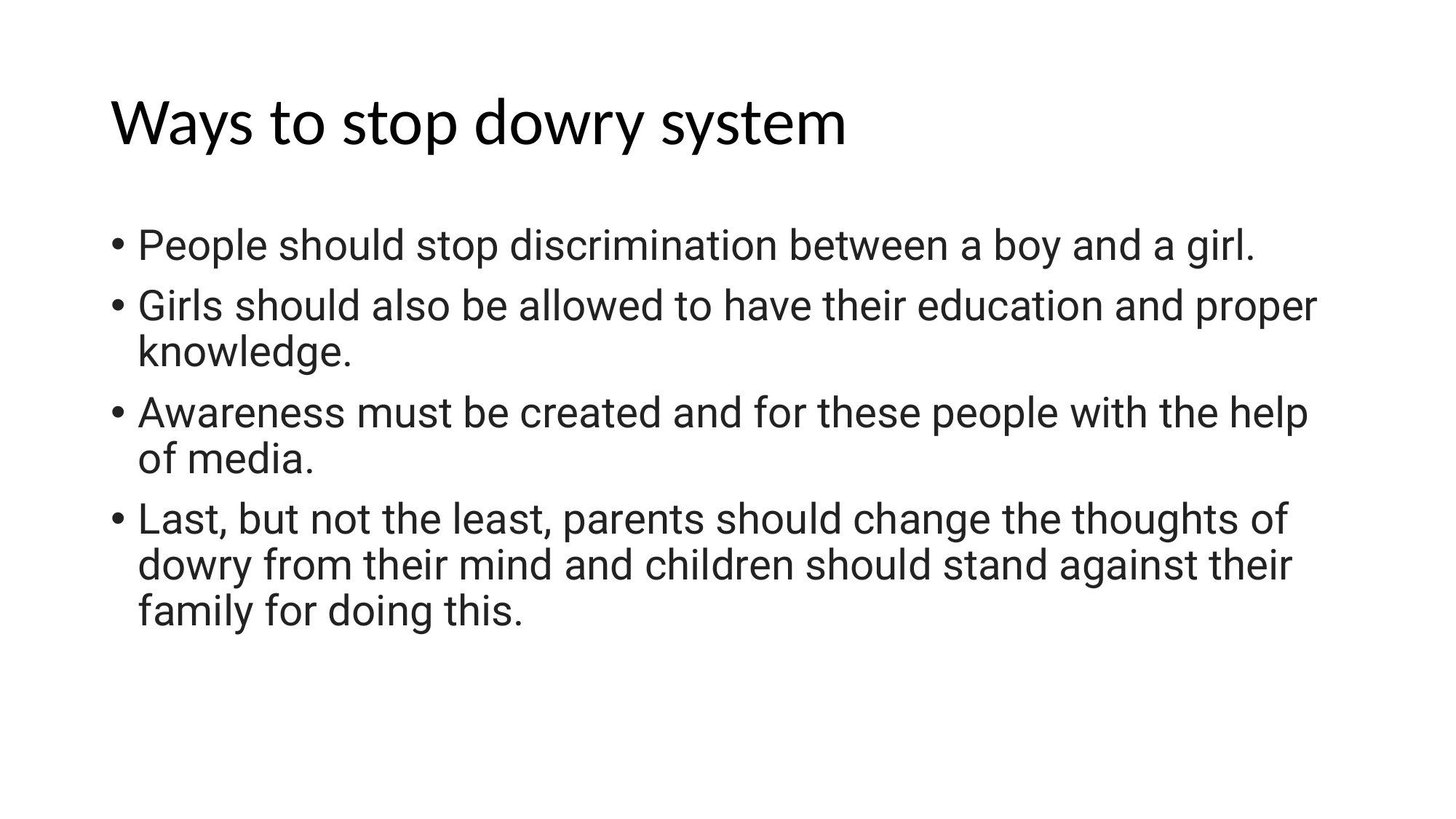

# Ways to stop dowry system
People should stop discrimination between a boy and a girl.
Girls should also be allowed to have their education and proper knowledge.
Awareness must be created and for these people with the help of media.
Last, but not the least, parents should change the thoughts of dowry from their mind and children should stand against their family for doing this.